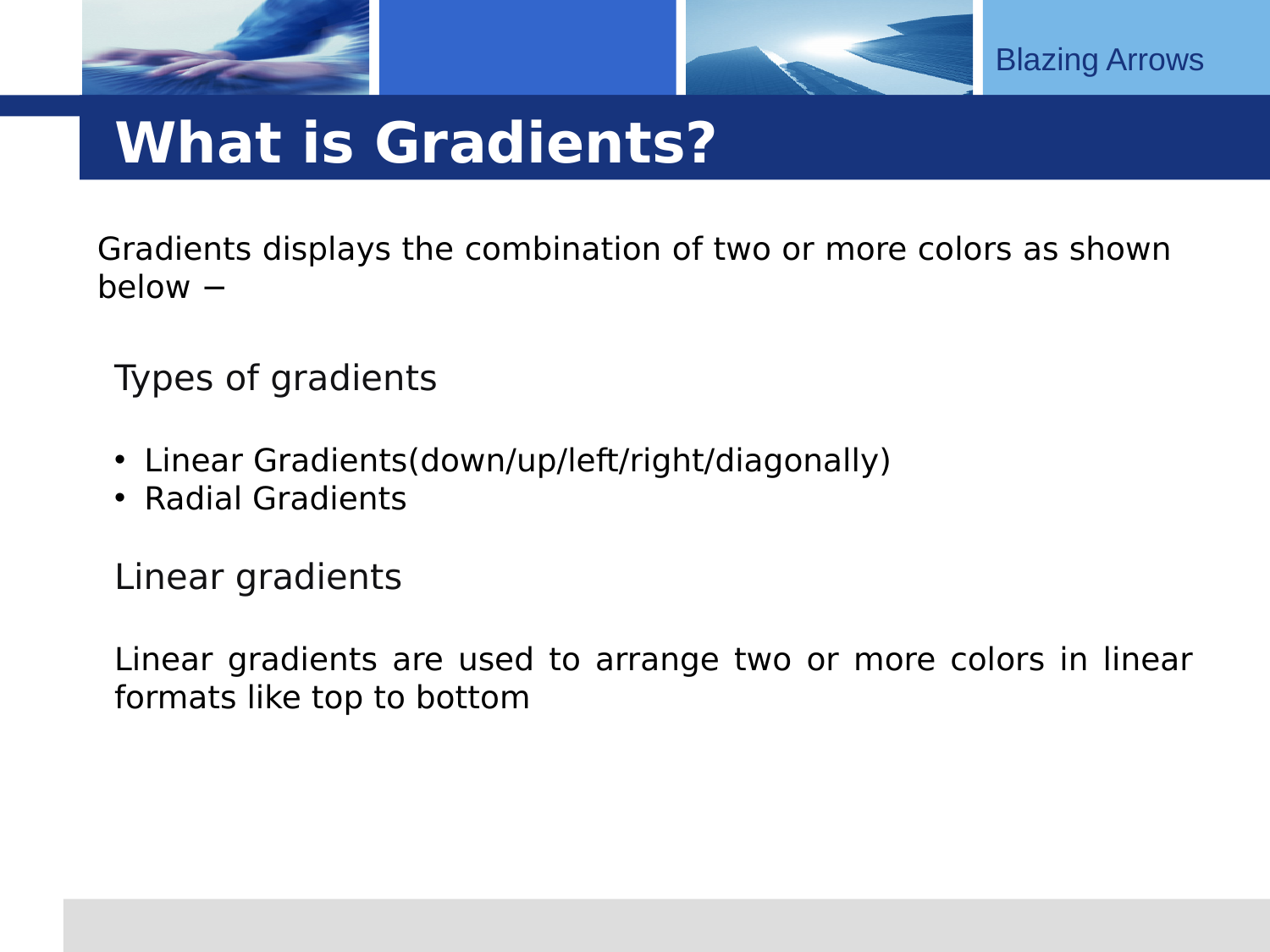

# What is Gradients?
Gradients displays the combination of two or more colors as shown below −

Types of gradients

Linear Gradients(down/up/left/right/diagonally)
Radial Gradients

Linear gradients

Linear gradients are used to arrange two or more colors in linear formats like top to bottom